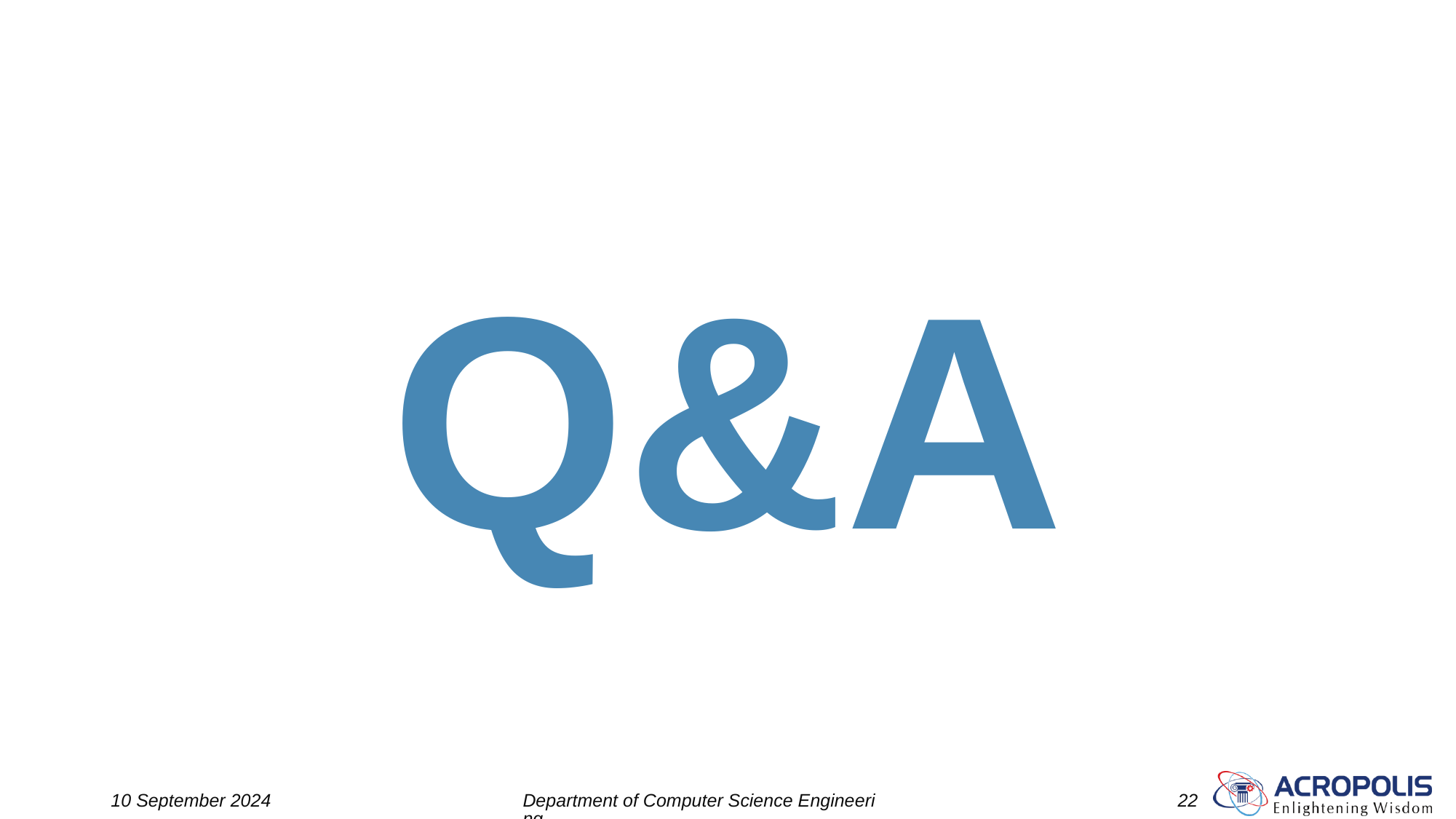

Q&A
10 September 2024
Department of Computer Science Engineering
22